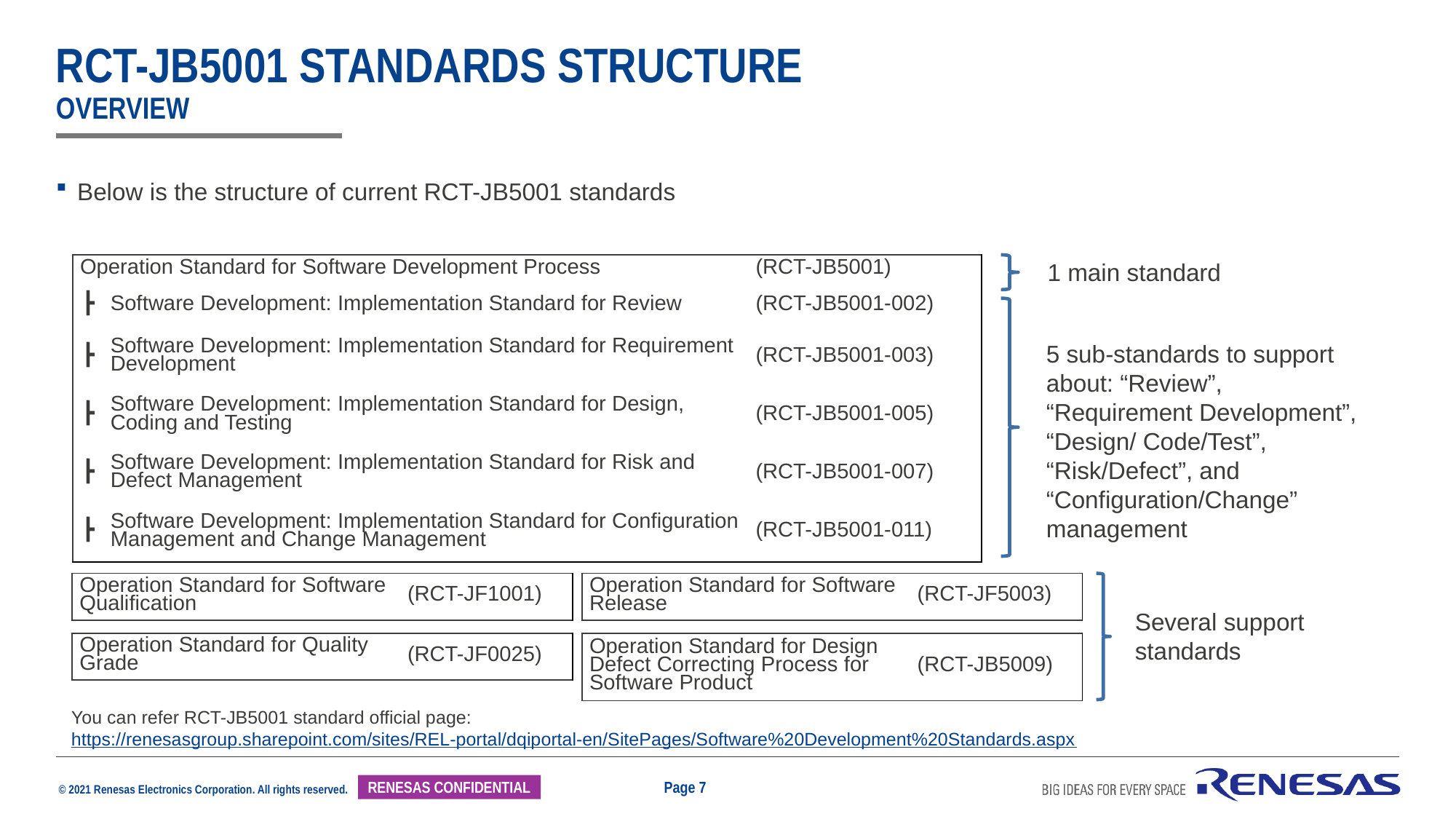

# RCT-JB5001 Standards Structure overview
Below is the structure of current RCT-JB5001 standards

1 main standard
| Operation Standard for Software Development Process |  | (RCT-JB5001) |
| --- | --- | --- |
| ┣ | Software Development: Implementation Standard for Review | (RCT-JB5001-002) |
| ┣ | Software Development: Implementation Standard for Requirement Development | (RCT-JB5001-003) |
| ┣ | Software Development: Implementation Standard for Design, Coding and Testing | (RCT-JB5001-005) |
| ┣ | Software Development: Implementation Standard for Risk and Defect Management | (RCT-JB5001-007) |
| ┣ | Software Development: Implementation Standard for Configuration Management and Change Management | (RCT-JB5001-011) |

5 sub-standards to support about: “Review”, “Requirement Development”, “Design/ Code/Test”, “Risk/Defect”, and “Configuration/Change” management
| Operation Standard for Software Qualification | (RCT-JF1001) |
| --- | --- |
| Operation Standard for Software Release | (RCT-JF5003) |
| --- | --- |

Several support standards
| Operation Standard for Design Defect Correcting Process for Software Product | (RCT-JB5009) |
| --- | --- |
| Operation Standard for Quality Grade | (RCT-JF0025) |
| --- | --- |
You can refer RCT-JB5001 standard official page:
https://renesasgroup.sharepoint.com/sites/REL-portal/dqiportal-en/SitePages/Software%20Development%20Standards.aspx